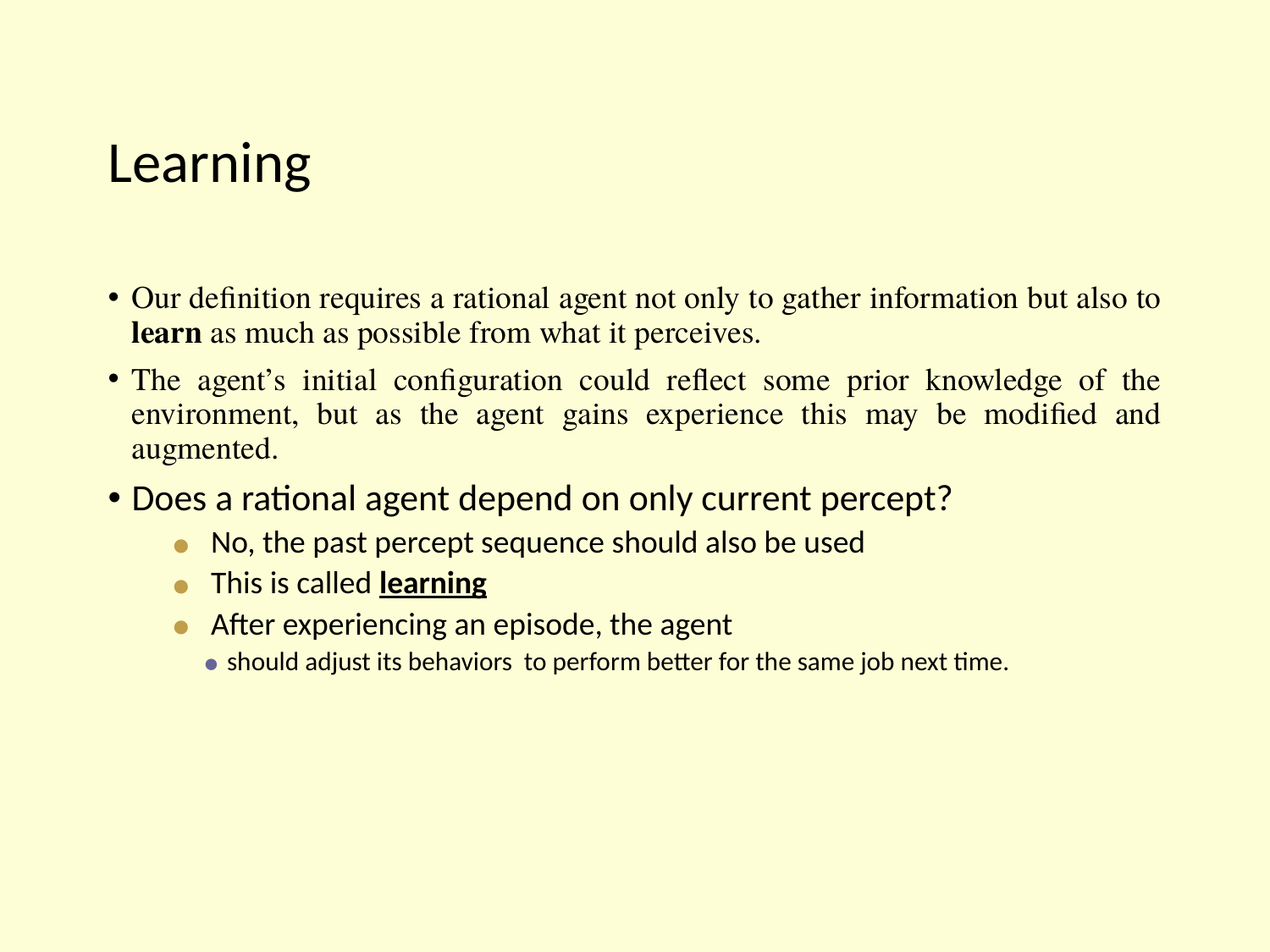

# Learning
Our definition requires a rational agent not only to gather information but also to learn as much as possible from what it perceives.
The agent’s initial configuration could reflect some prior knowledge of the environment, but as the agent gains experience this may be modified and augmented.
Does a rational agent depend on only current percept?
No, the past percept sequence should also be used
This is called learning
After experiencing an episode, the agent
should adjust its behaviors  to perform better for the same job next time.